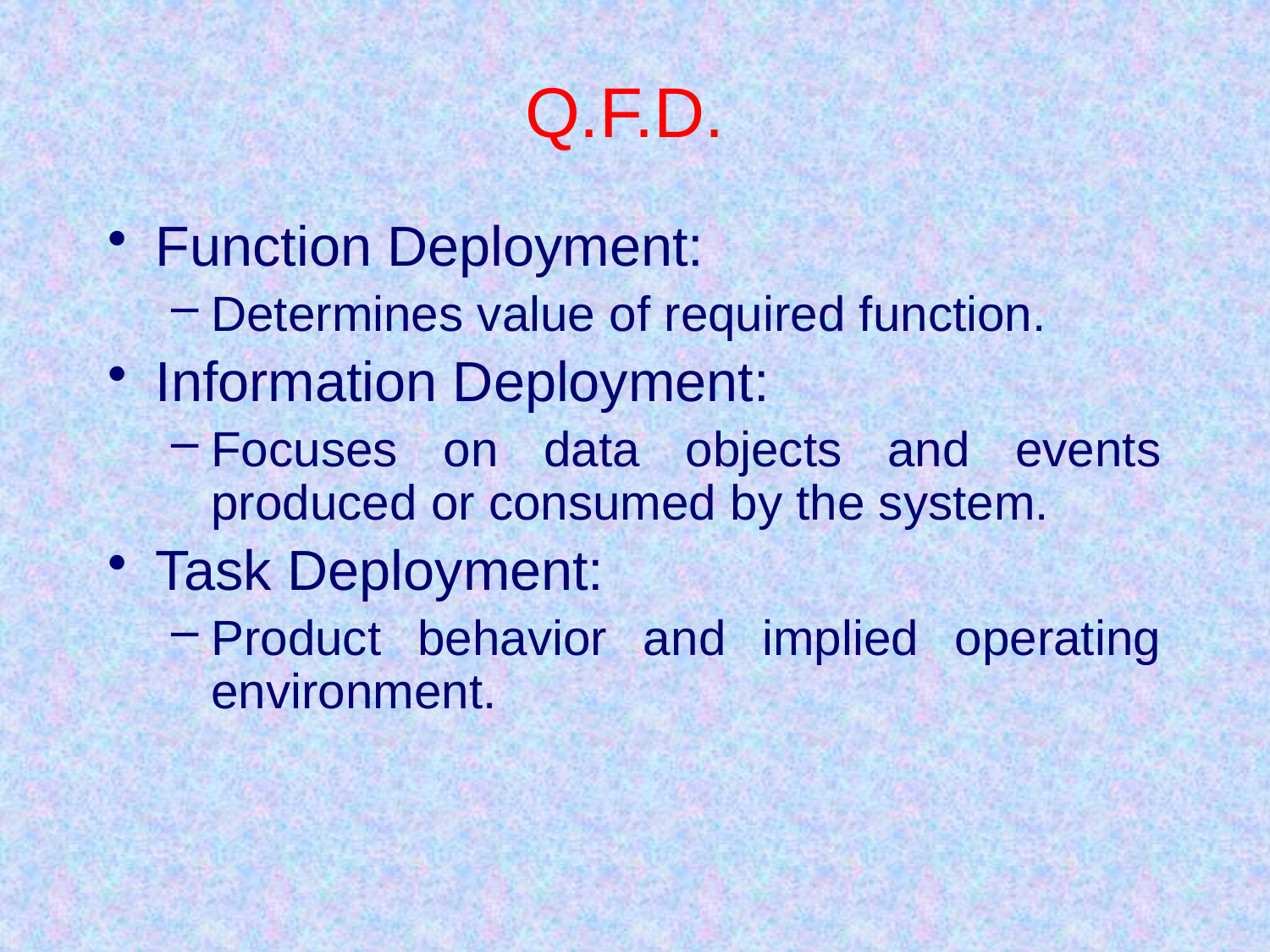

# Q.F.D.
Function Deployment:
Determines value of required function.
Information Deployment:
Focuses on data objects and events produced or consumed by the system.
Task Deployment:
Product behavior and implied operating environment.